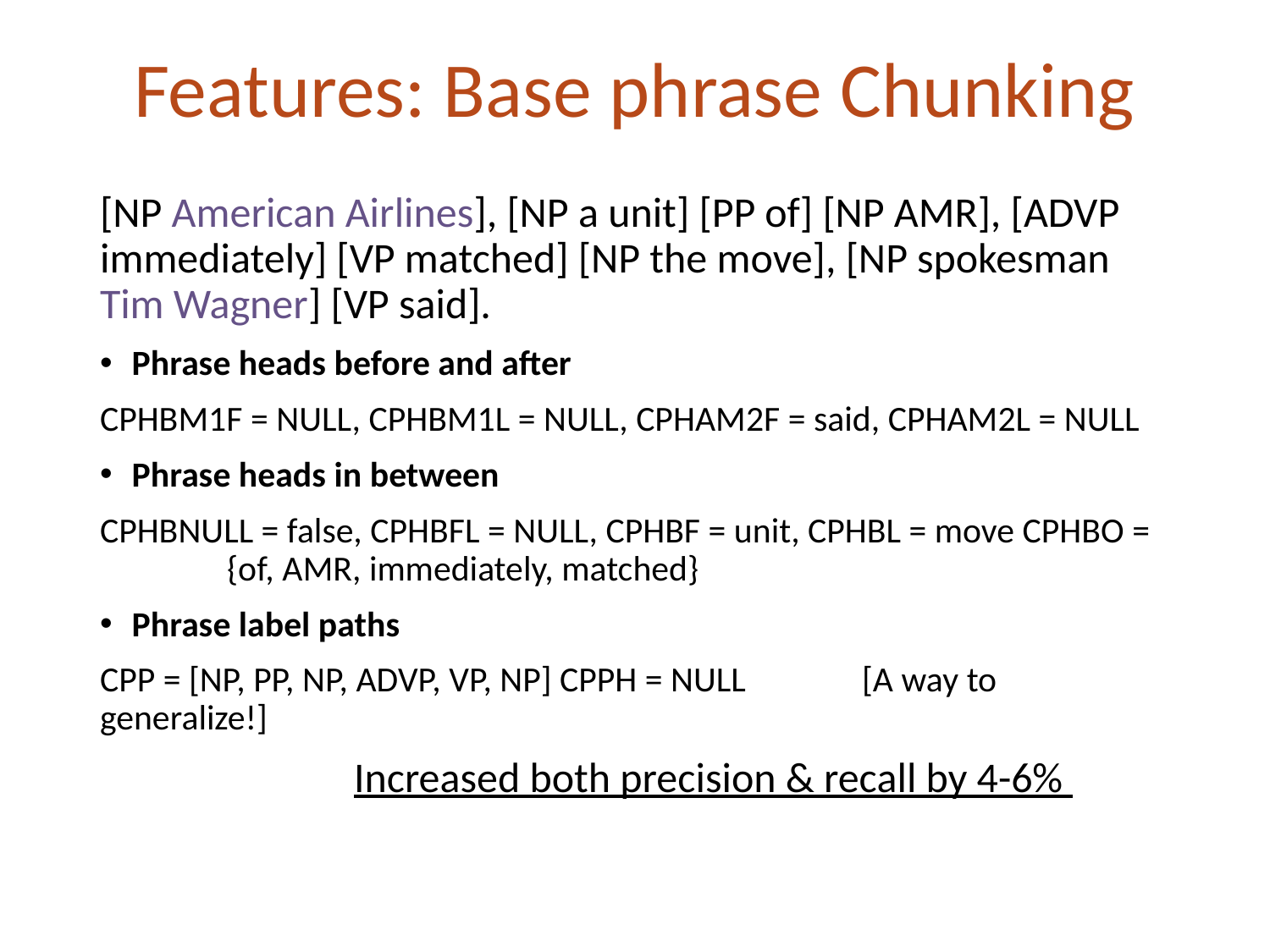

# Features: Base phrase Chunking
[NP American Airlines], [NP a unit] [PP of] [NP AMR], [ADVP immediately] [VP matched] [NP the move], [NP spokesman Tim Wagner] [VP said].
Phrase heads before and after
CPHBM1F = NULL, CPHBM1L = NULL, CPHAM2F = said, CPHAM2L = NULL
Phrase heads in between
CPHBNULL = false, CPHBFL = NULL, CPHBF = unit, CPHBL = move CPHBO = 	{of, AMR, immediately, matched}
Phrase label paths
CPP = [NP, PP, NP, ADVP, VP, NP] CPPH = NULL 	[A way to generalize!]
		Increased both precision & recall by 4-6%